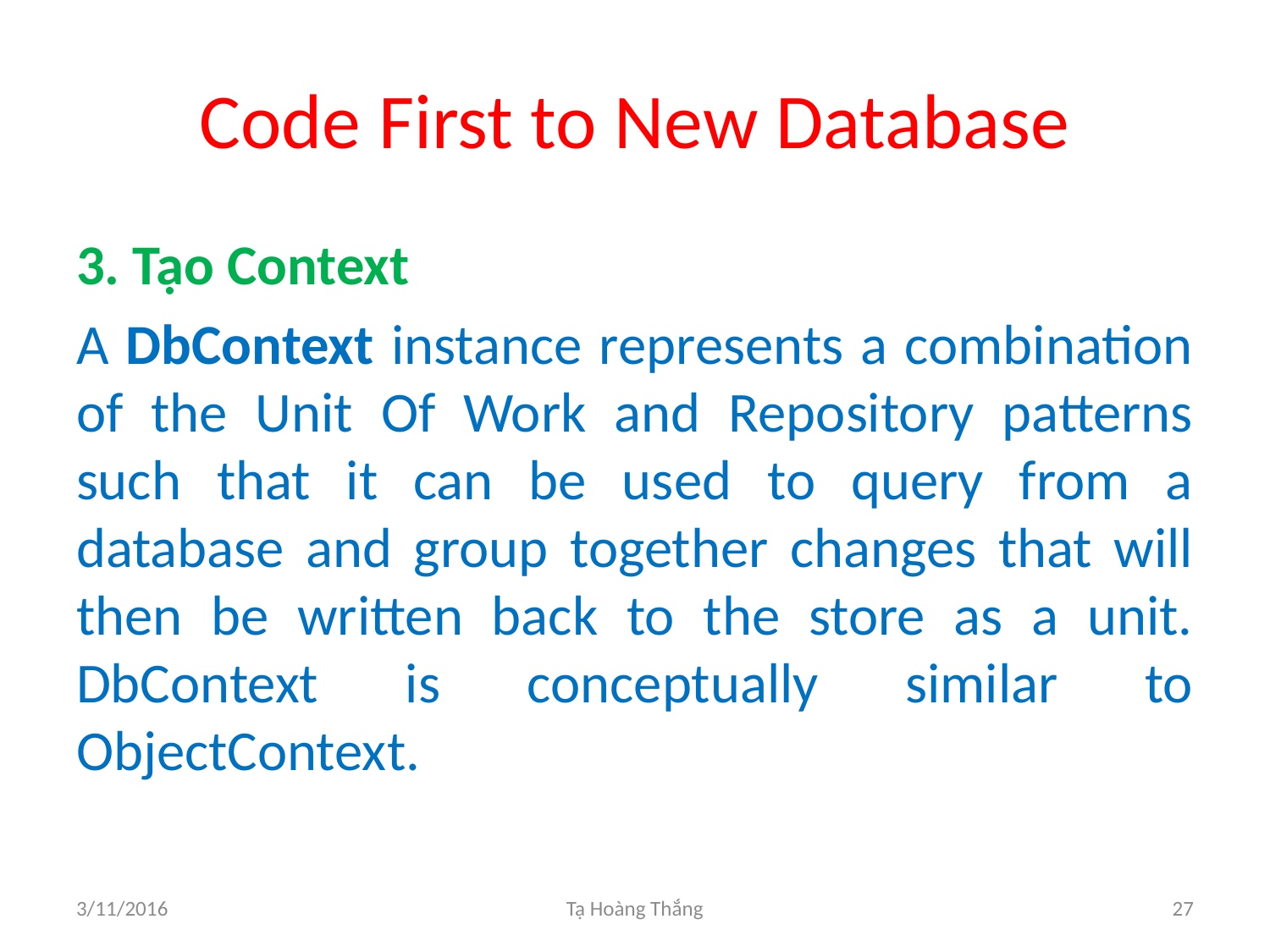

# Code First to New Database
3. Tạo Context
A DbContext instance represents a combination of the Unit Of Work and Repository patterns such that it can be used to query from a database and group together changes that will then be written back to the store as a unit. DbContext is conceptually similar to ObjectContext.
3/11/2016
Tạ Hoàng Thắng
27